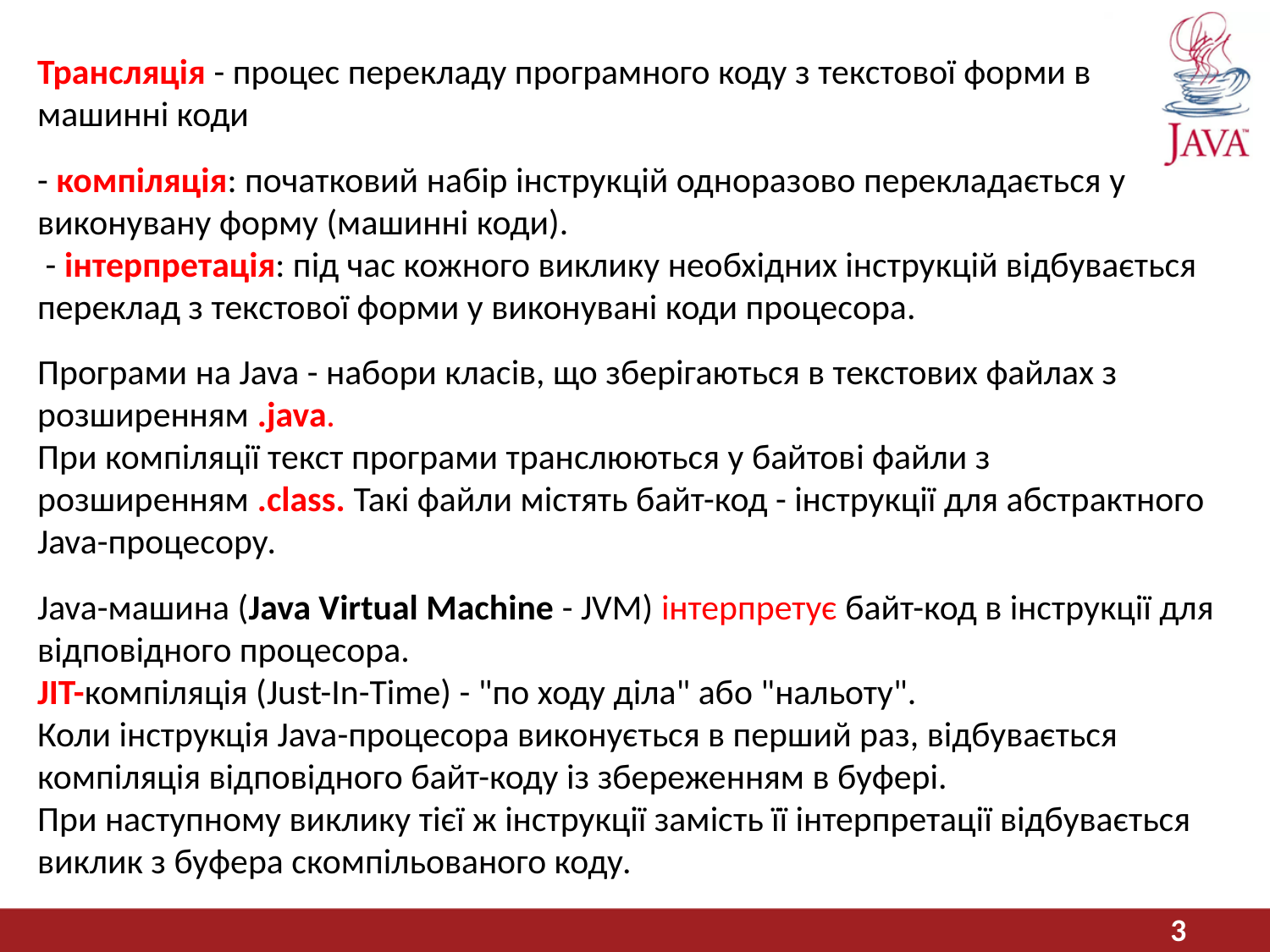

Трансляція - процес перекладу програмного коду з текстової форми в машинні коди

- компіляція: початковий набір інструкцій одноразово перекладається у виконувану форму (машинні коди).
 - інтерпретація: під час кожного виклику необхідних інструкцій відбувається переклад з текстової форми у виконувані коди процесора.

Програми на Java - набори класів, що зберігаються в текстових файлах з розширенням .java.
При компіляції текст програми транслюються у байтові файли з розширенням .class. Такі файли містять байт-код - інструкції для абстрактного Java-процесору.

Java-машина (Java Virtual Machine - JVM) інтерпретує байт-код в інструкції для відповідного процесора.
JIT-компіляція (Just-In-Time) - "по ходу діла" або "нальоту".
Коли інструкція Java-процесора виконується в перший раз, відбувається компіляція відповідного байт-коду із збереженням в буфері.
При наступному виклику тієї ж інструкції замість її інтерпретації відбувається виклик з буфера скомпільованого коду.